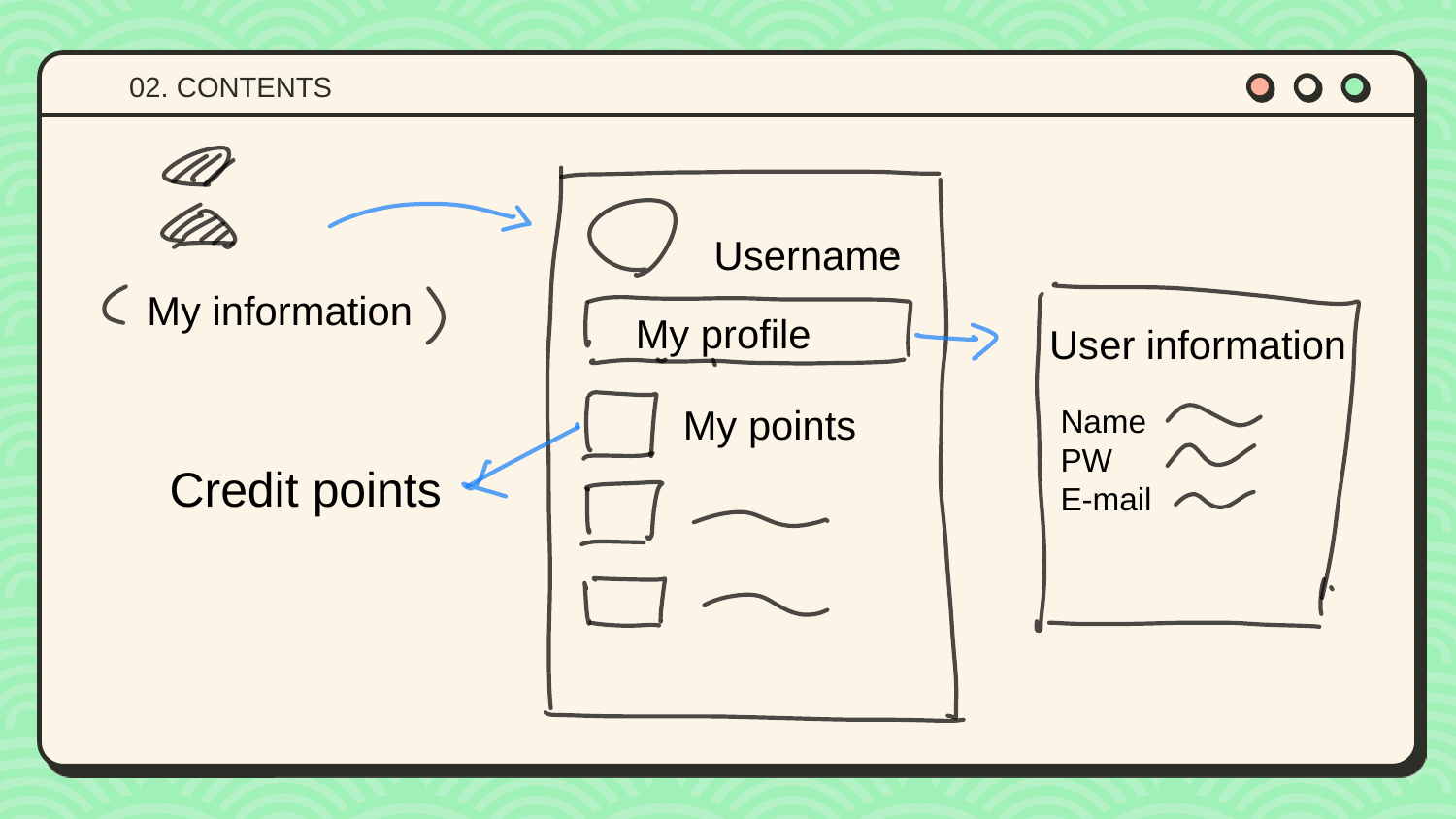

02. CONTENTS

Username
My information
My profile
User information
My points
Name
PW
E-mail
Credit points